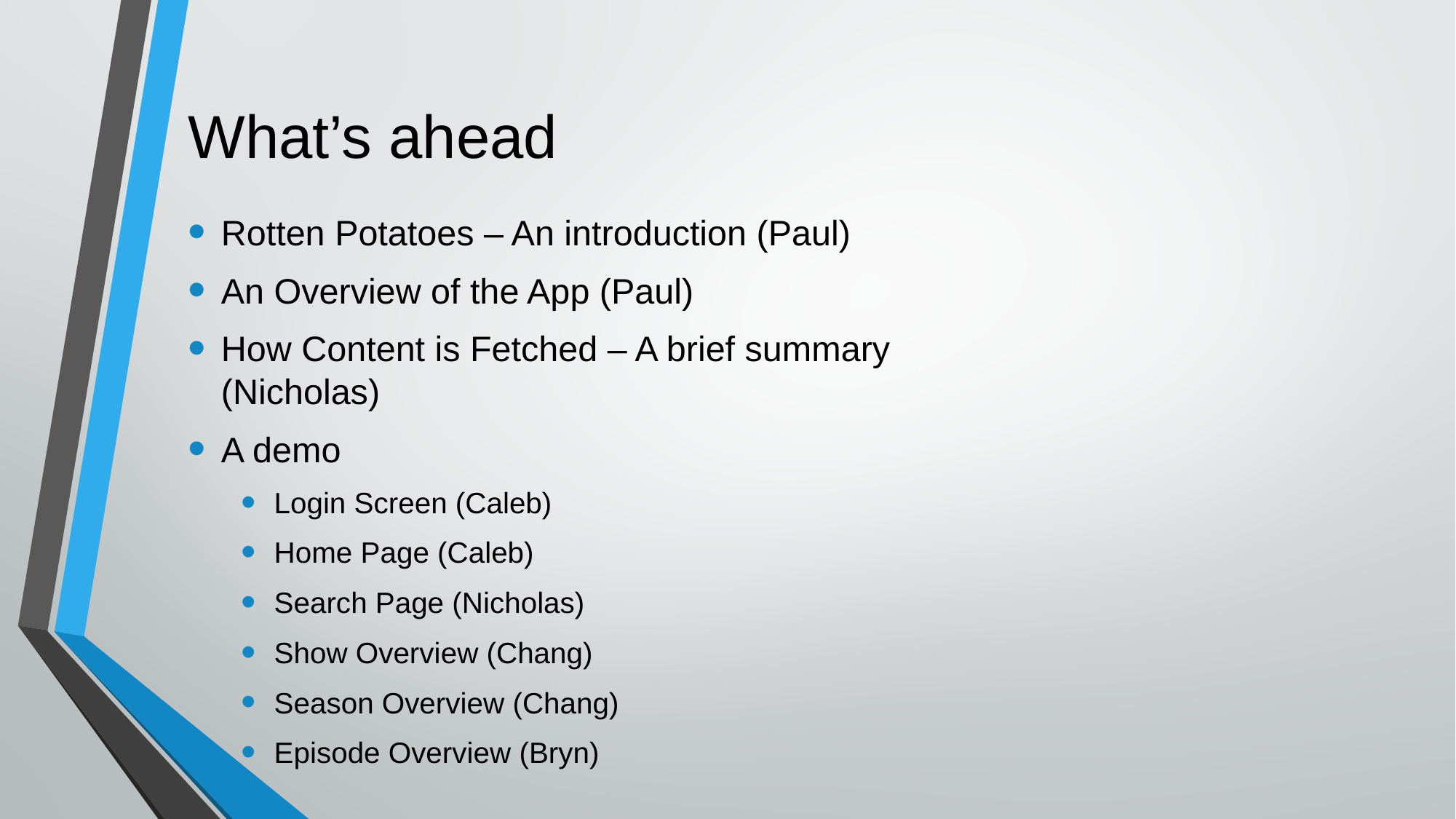

# What’s ahead
Rotten Potatoes – An introduction (Paul)
An Overview of the App (Paul)
How Content is Fetched – A brief summary (Nicholas)
A demo
Login Screen (Caleb)
Home Page (Caleb)
Search Page (Nicholas)
Show Overview (Chang)
Season Overview (Chang)
Episode Overview (Bryn)